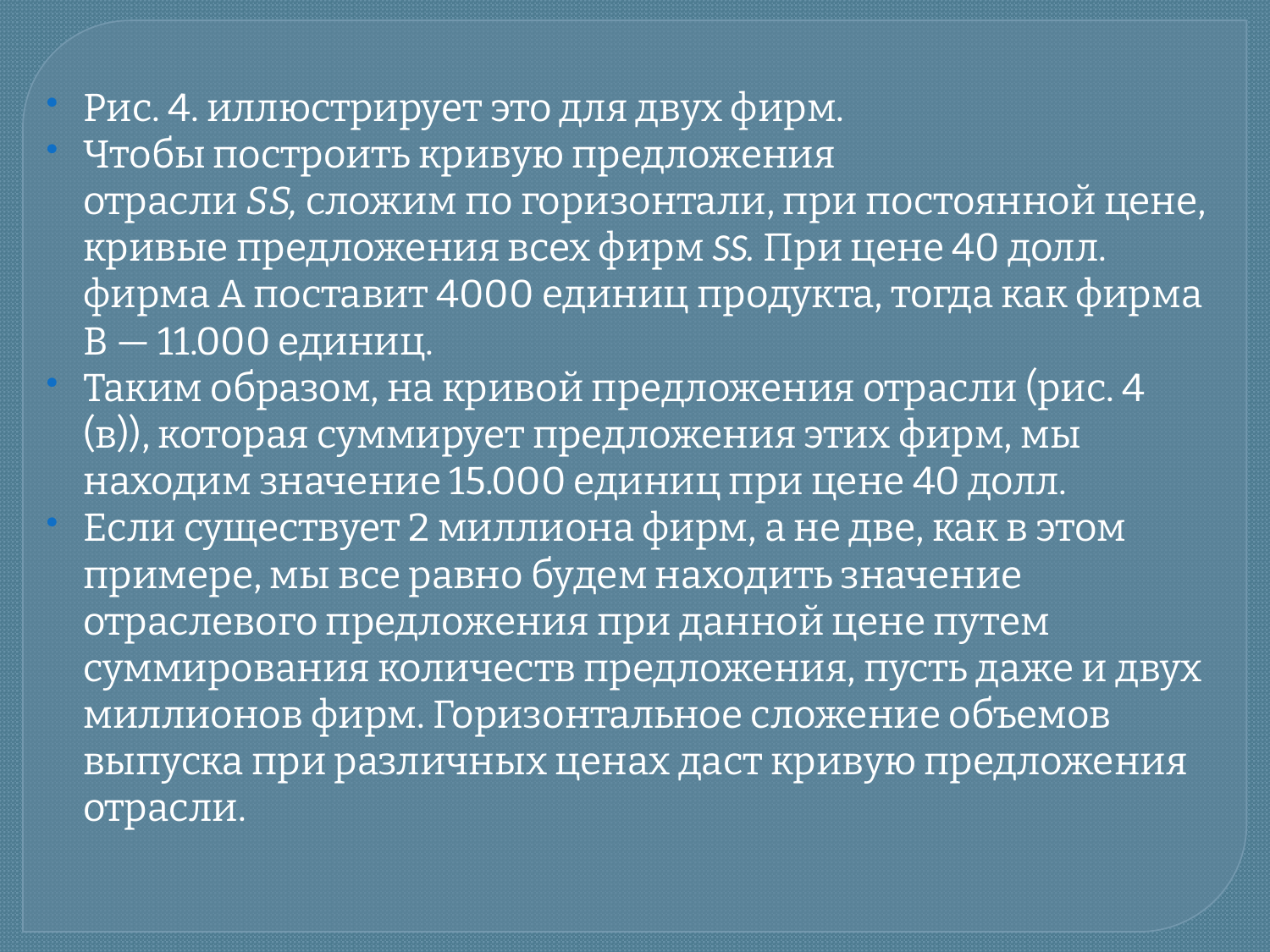

Рис. 4. иллюстрирует это для двух фирм.
Чтобы построить кривую предложения отрасли SS, сложим по горизонтали, при постоянной цене, кривые предложения всех фирм SS. При цене 40 долл. фирма А поставит 4000 единиц продукта, тогда как фирма В — 11.000 единиц.
Таким образом, на кривой предложения отрасли (рис. 4 (в)), которая суммирует предложения этих фирм, мы находим значение 15.000 единиц при цене 40 долл.
Если существует 2 миллиона фирм, а не две, как в этом примере, мы все равно будем находить значение отраслевого предложения при данной цене путем суммирования количеств предложения, пусть даже и двух миллионов фирм. Горизонтальное сложение объемов выпуска при различных ценах даст кривую предложения отрасли.